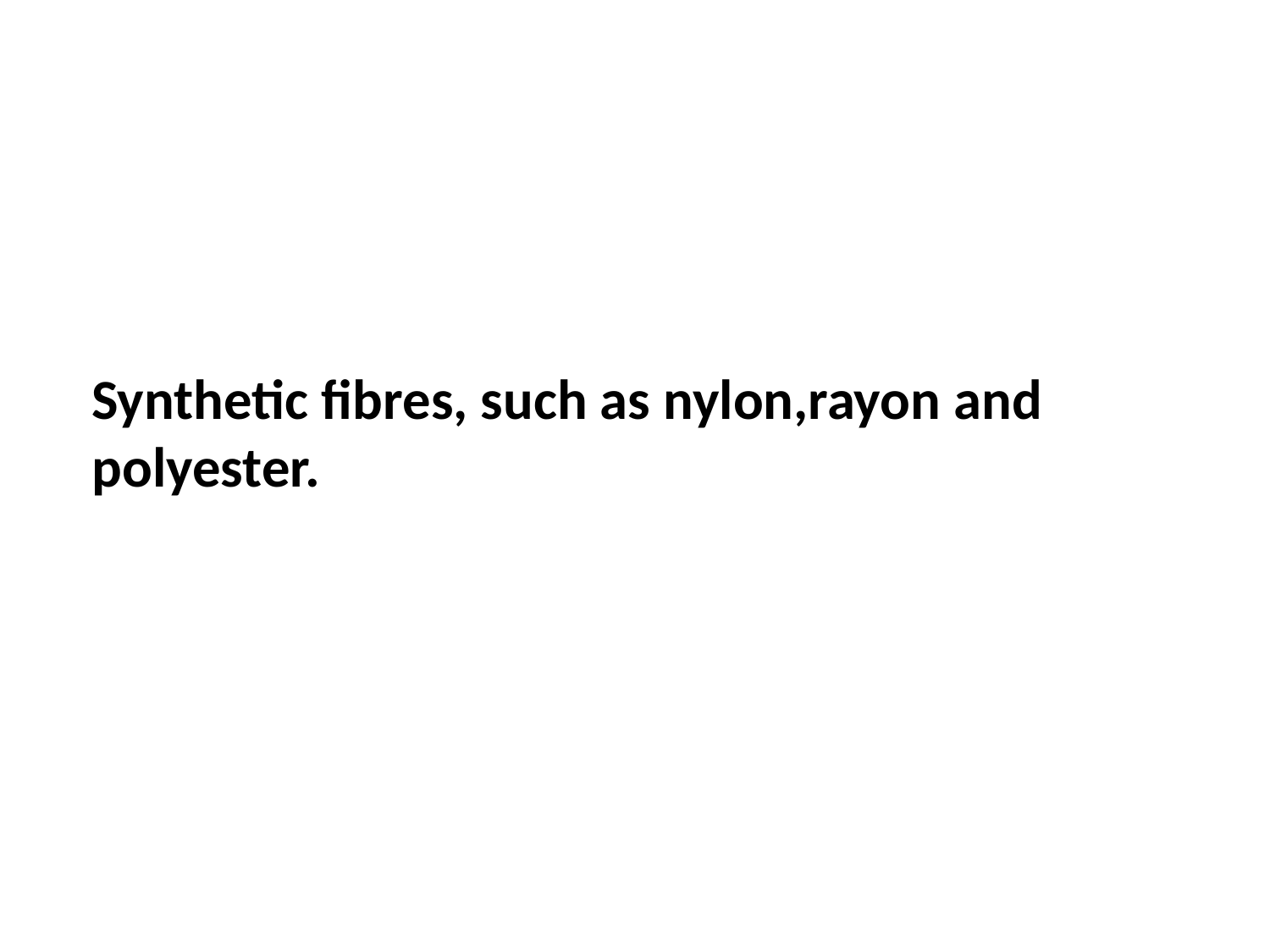

Synthetic fibres, such as nylon,rayon and polyester.